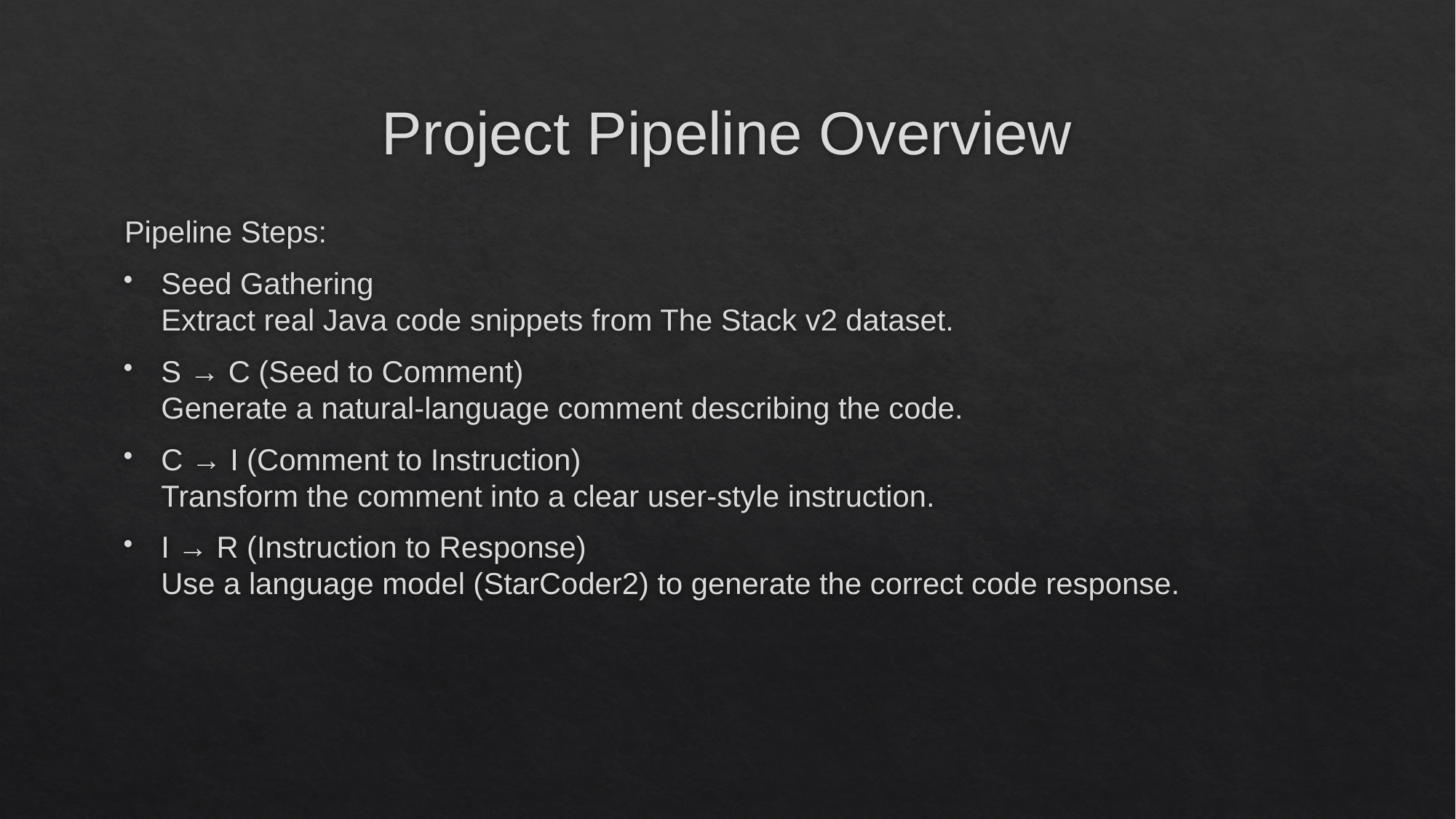

# Project Pipeline Overview
Pipeline Steps:
Seed Gathering
Extract real Java code snippets from The Stack v2 dataset.
S → C (Seed to Comment)
Generate a natural-language comment describing the code.
C → I (Comment to Instruction)
Transform the comment into a clear user-style instruction.
I → R (Instruction to Response)
Use a language model (StarCoder2) to generate the correct code response.